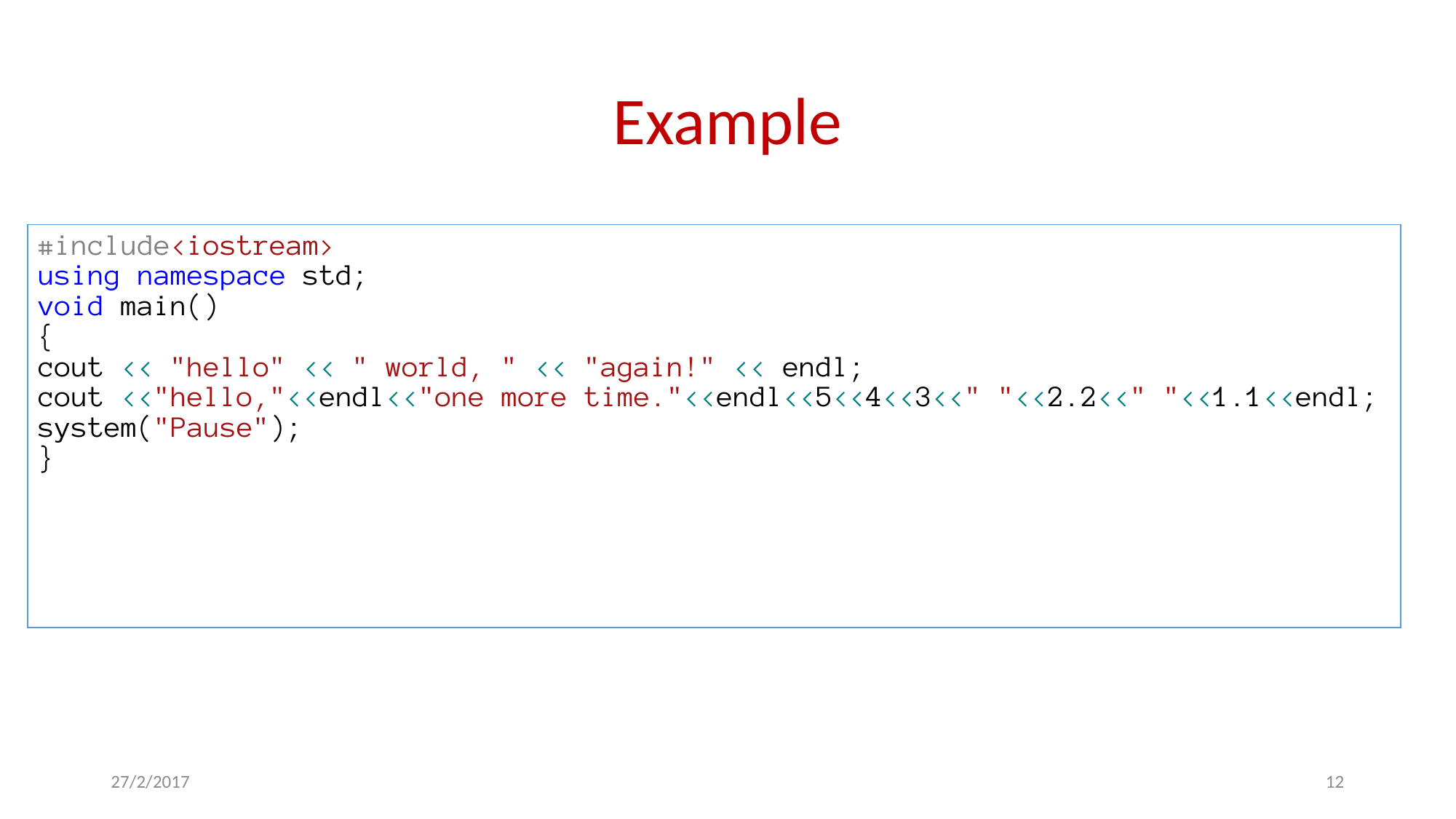

# Example
| #include<iostream> using namespace std; void main() { cout << "hello" << " world, " << "again!" << endl; cout <<"hello,"<<endl<<"one more time."<<endl<<5<<4<<3<<" "<<2.2<<" "<<1.1<<endl; system("Pause"); } |
| --- |
27/2/2017
12